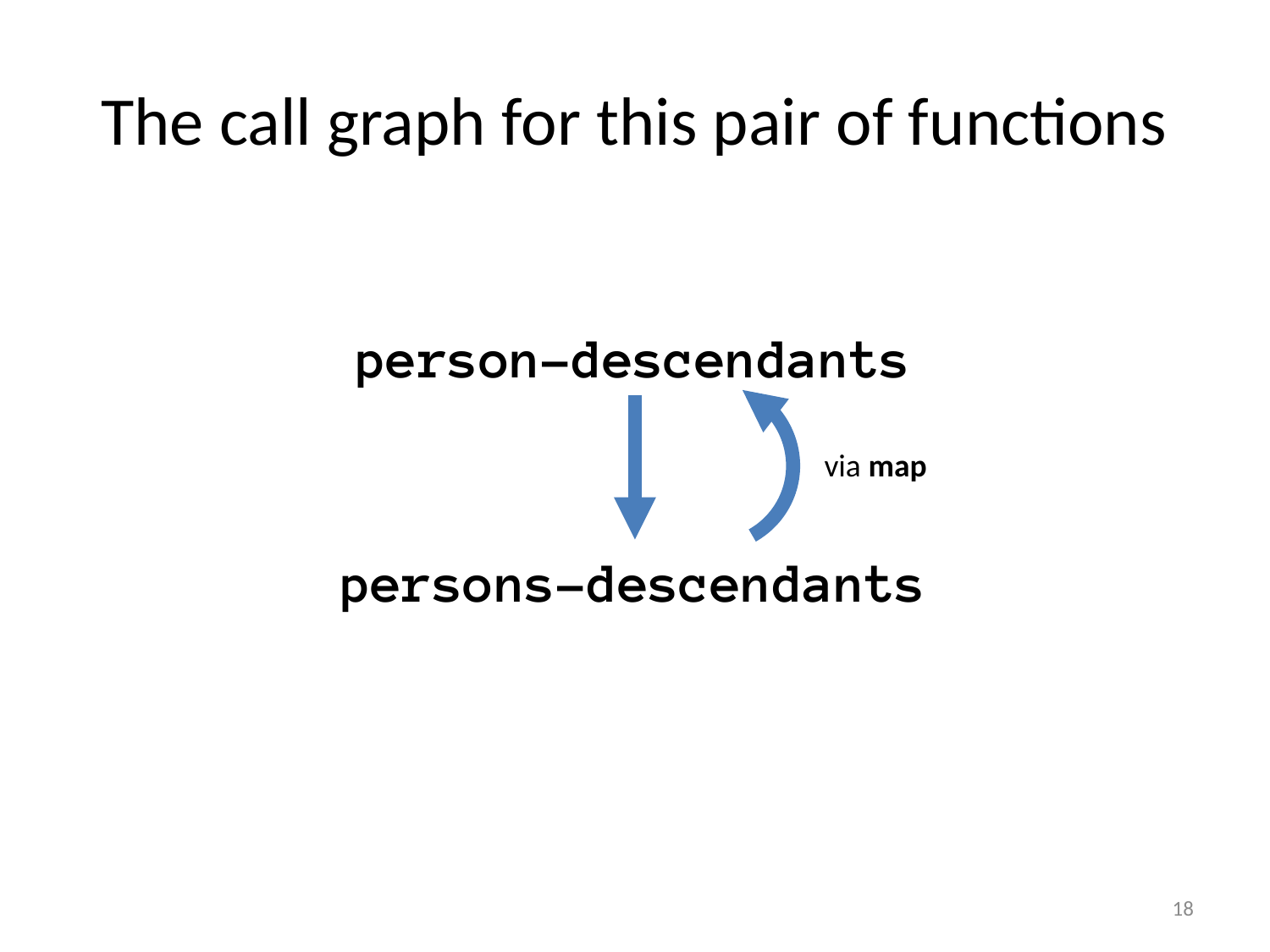

# The call graph for this pair of functions
person-descendants

persons-descendants
via map
18